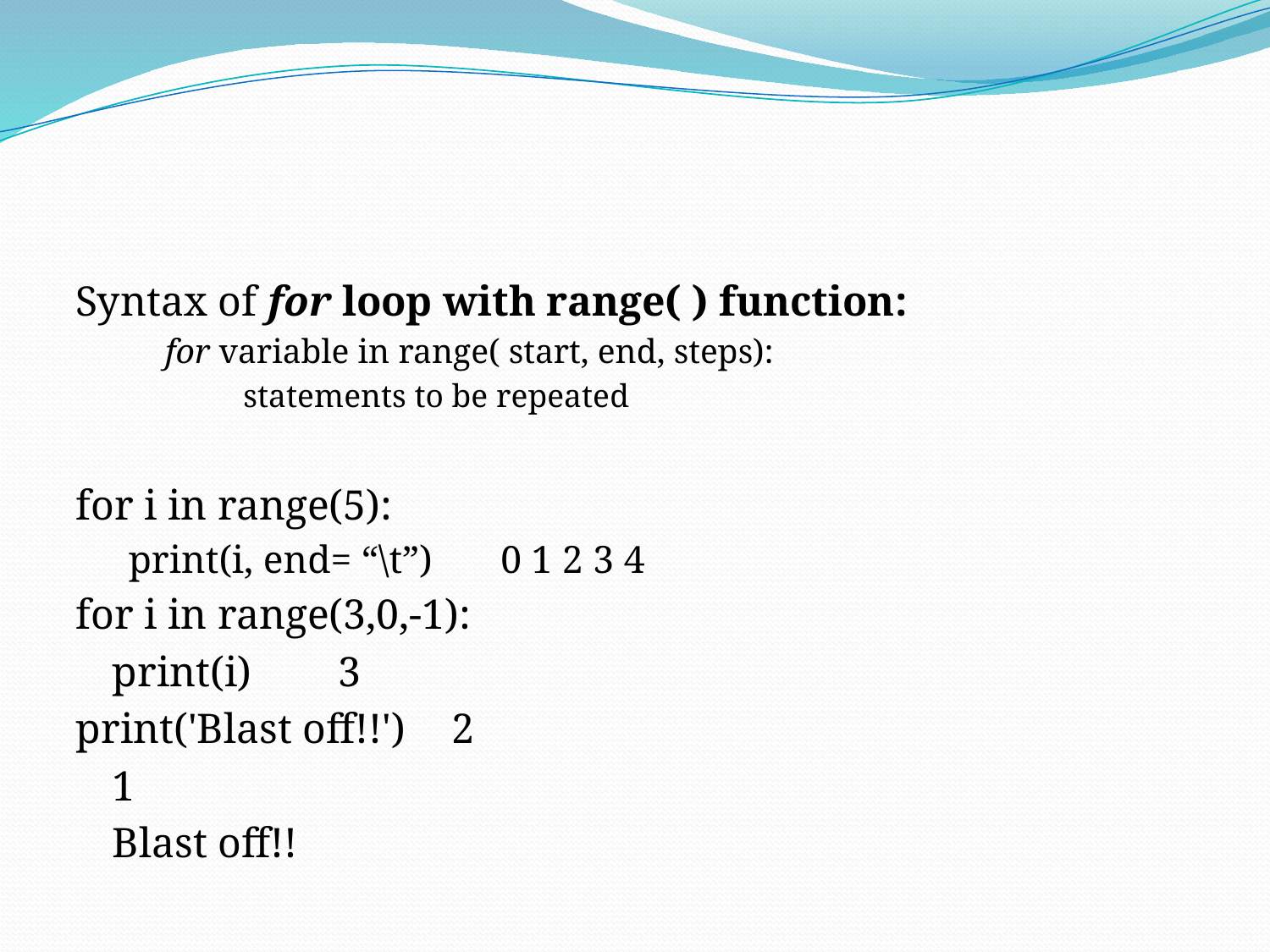

Syntax of for loop with range( ) function:
for variable in range( start, end, steps):
statements to be repeated

for i in range(5):
print(i, end= “\t”)			0 1 2 3 4
for i in range(3,0,-1):
	print(i)				3
print('Blast off!!')			2
						1
						Blast off!!